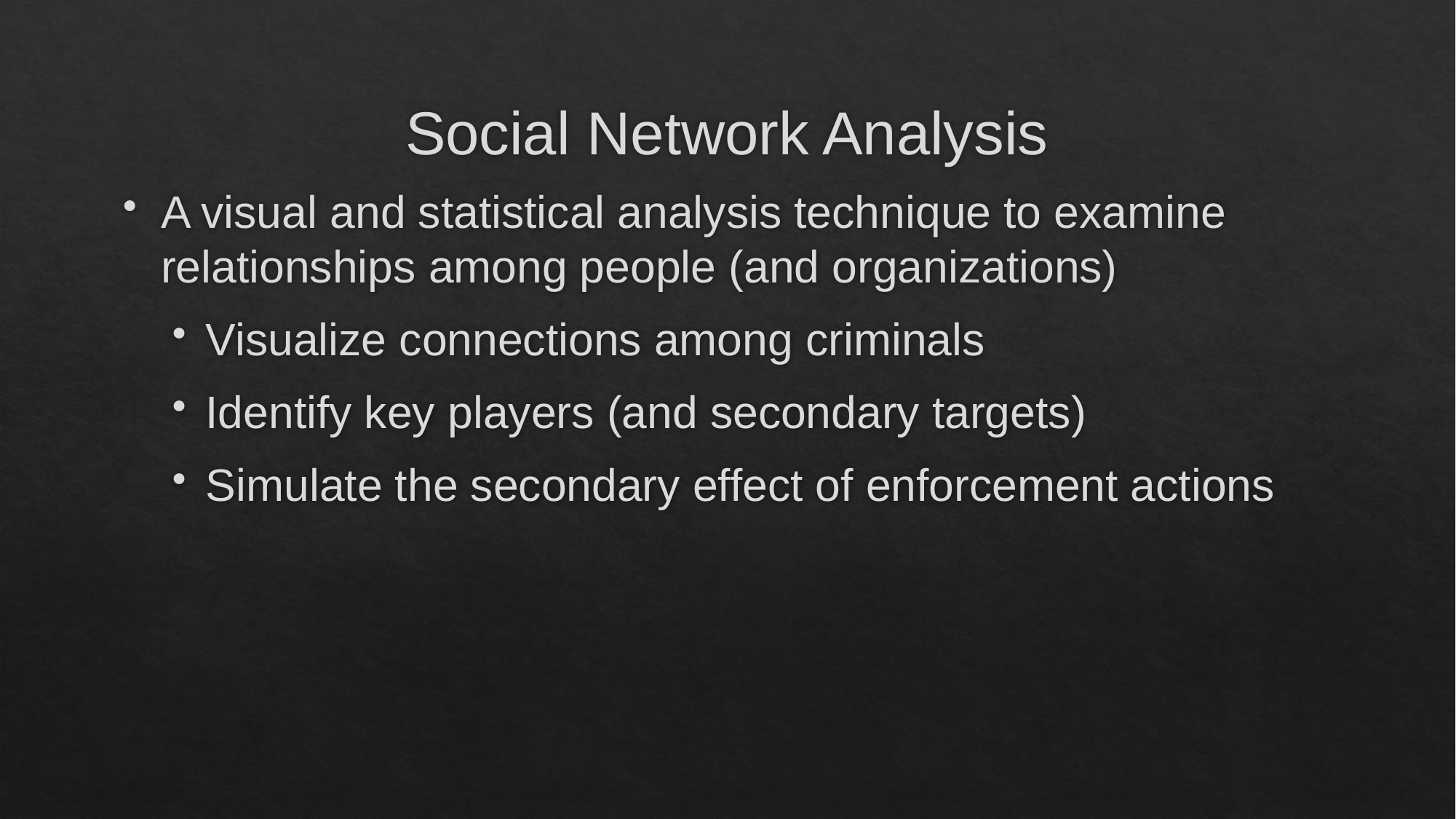

# Social Network Analysis
A visual and statistical analysis technique to examine relationships among people (and organizations)
Visualize connections among criminals
Identify key players (and secondary targets)
Simulate the secondary effect of enforcement actions